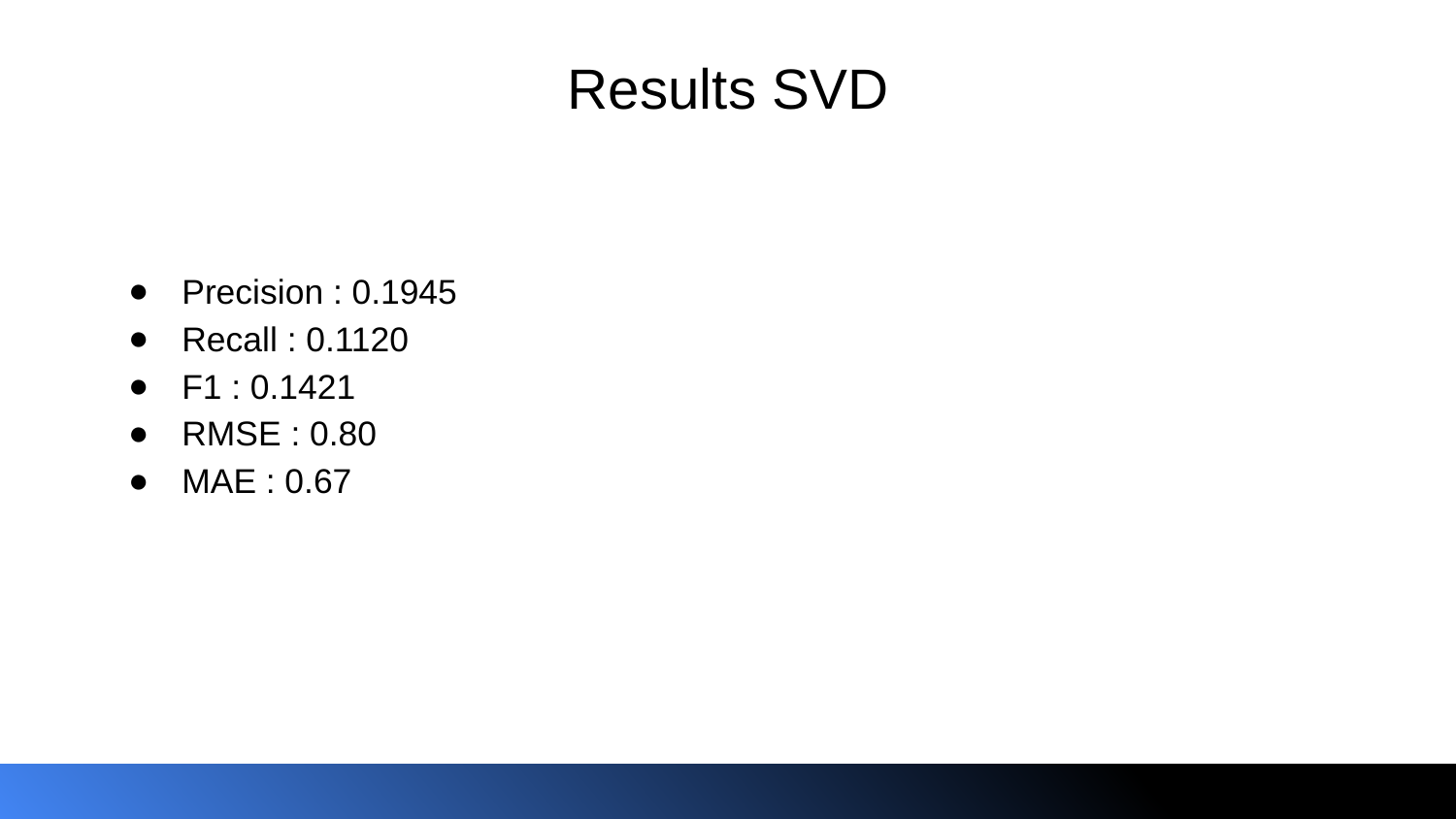

# Results SVD

Precision : 0.1945
Recall : 0.1120
F1 : 0.1421
RMSE : 0.80
MAE : 0.67